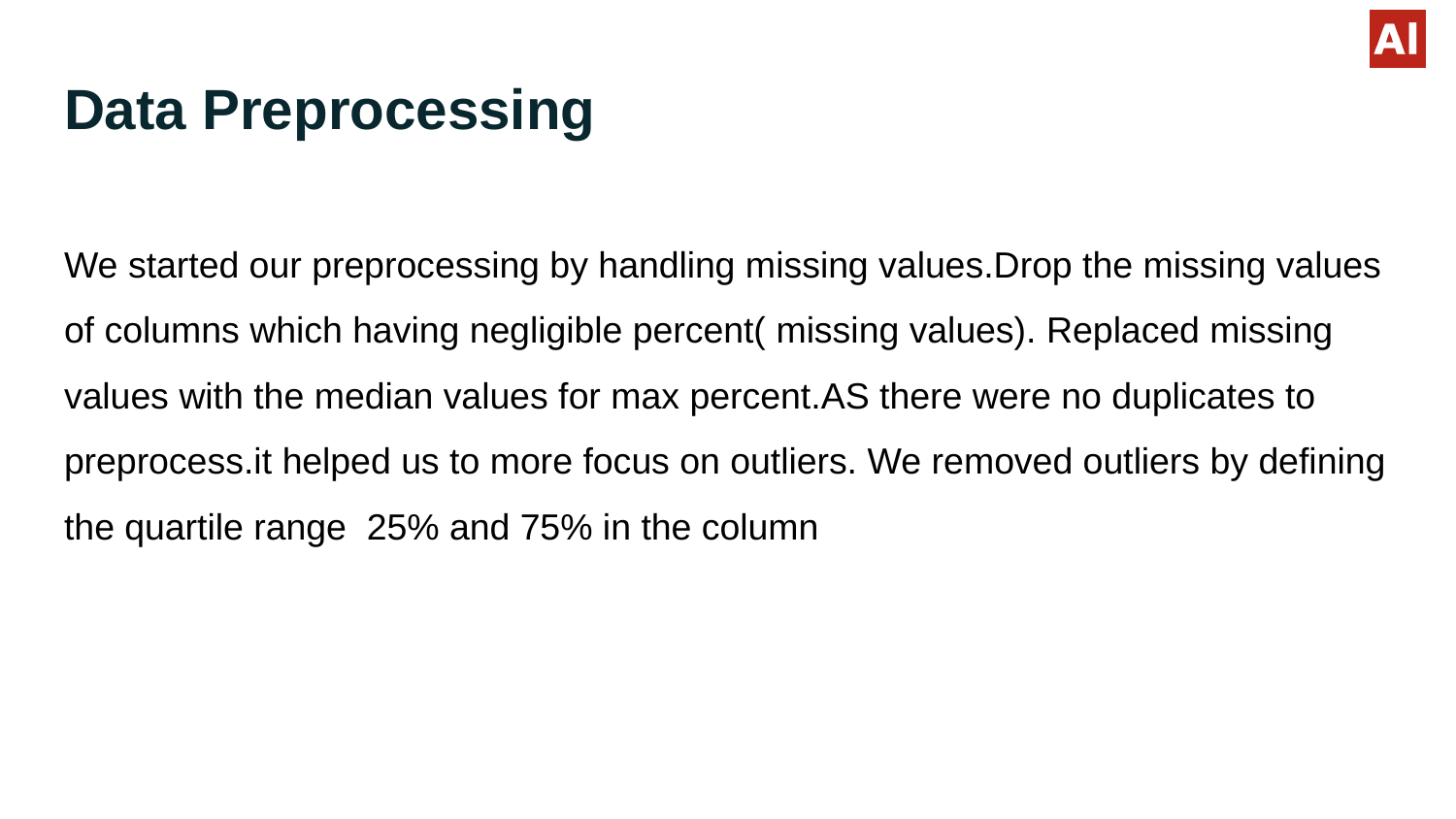

# Data Preprocessing
We started our preprocessing by handling missing values.Drop the missing values of columns which having negligible percent( missing values). Replaced missing values with the median values for max percent.AS there were no duplicates to preprocess.it helped us to more focus on outliers. We removed outliers by defining the quartile range  25% and 75% in the column